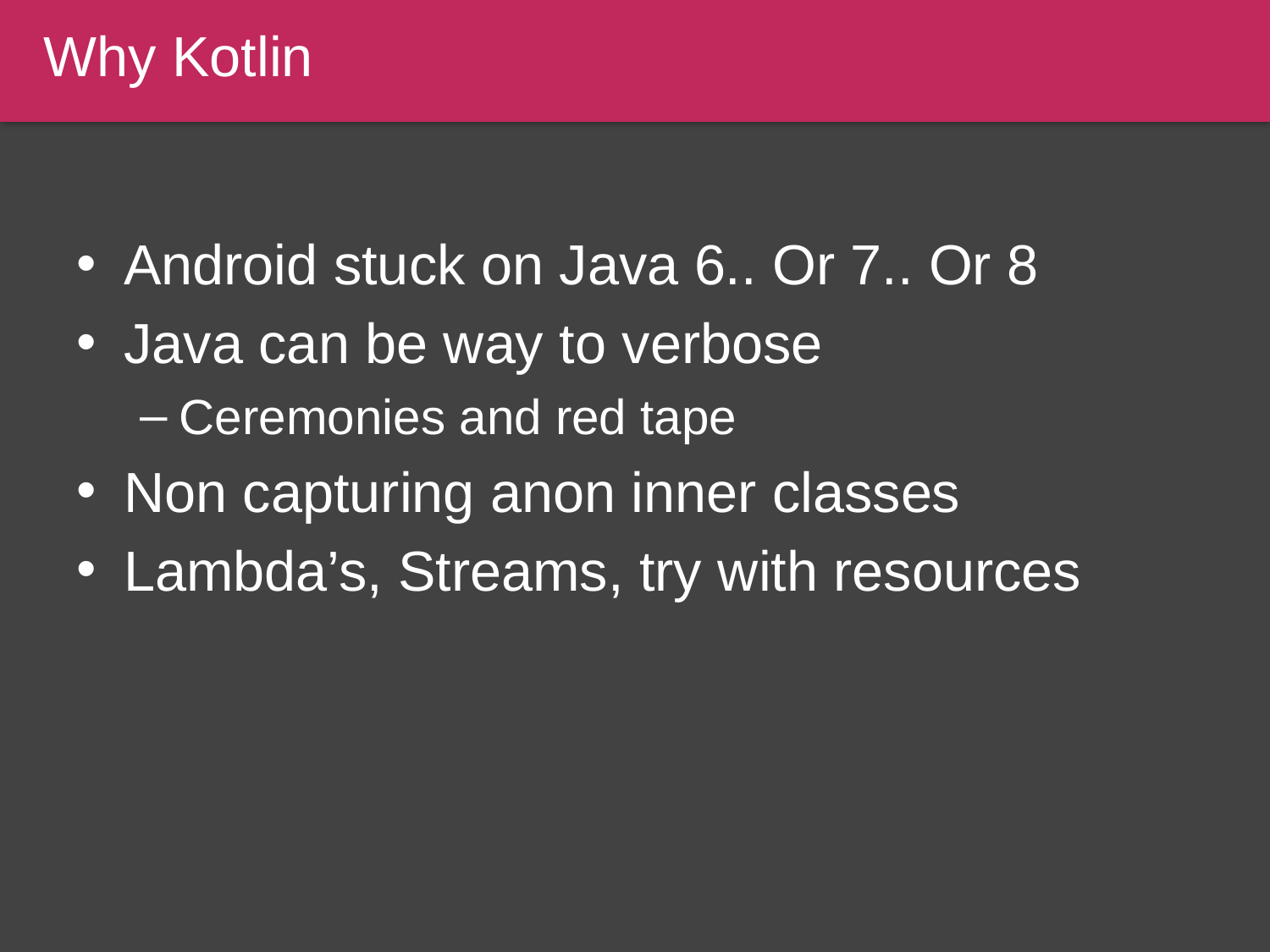

Why Kotlin
#
Android stuck on Java 6.. Or 7.. Or 8
Java can be way to verbose
Ceremonies and red tape
Non capturing anon inner classes
Lambda’s, Streams, try with resources